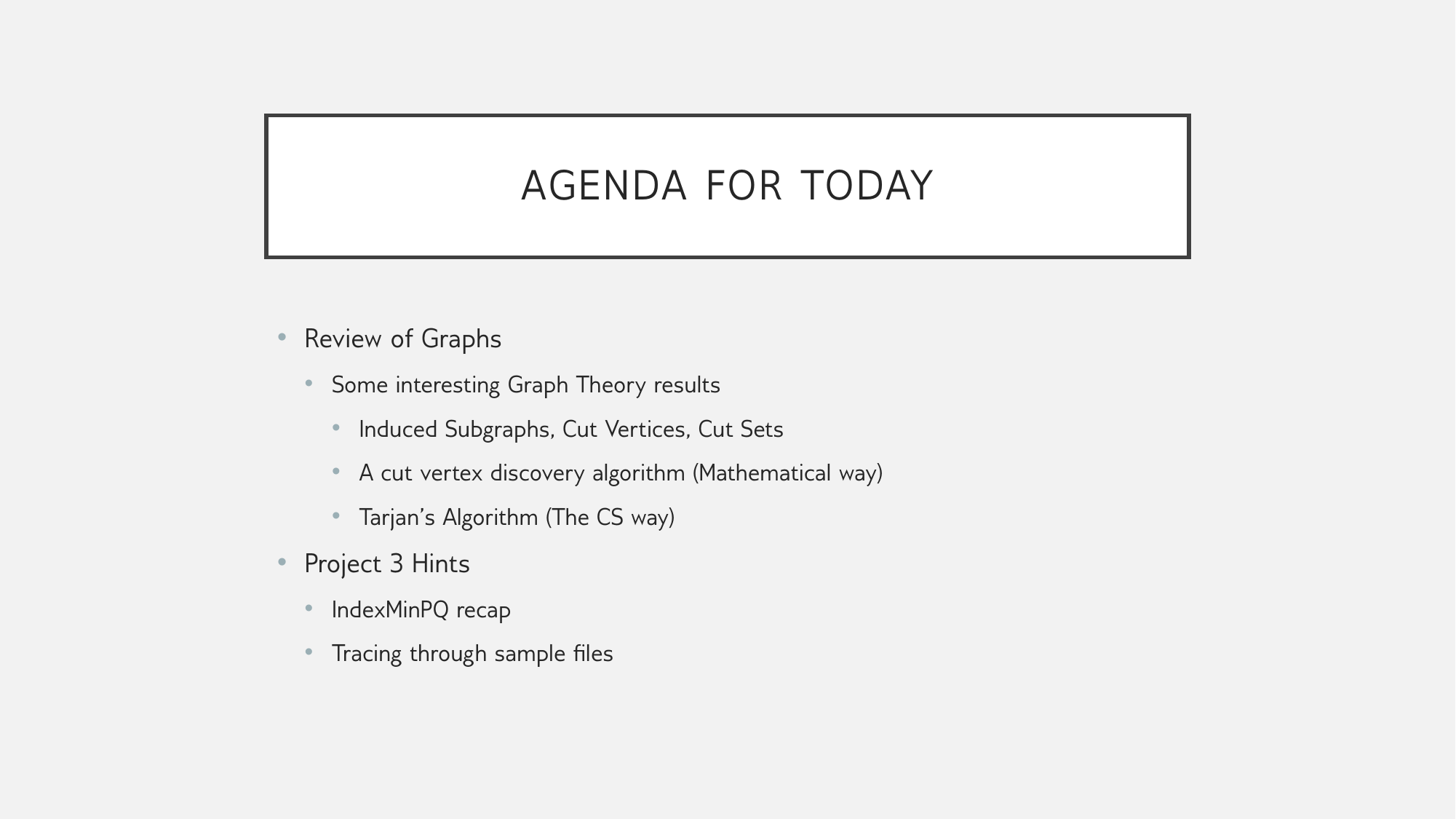

# Agenda for Today
Review of Graphs
Some interesting Graph Theory results
Induced Subgraphs, Cut Vertices, Cut Sets
A cut vertex discovery algorithm (Mathematical way)
Tarjan’s Algorithm (The CS way)
Project 3 Hints
IndexMinPQ recap
Tracing through sample files